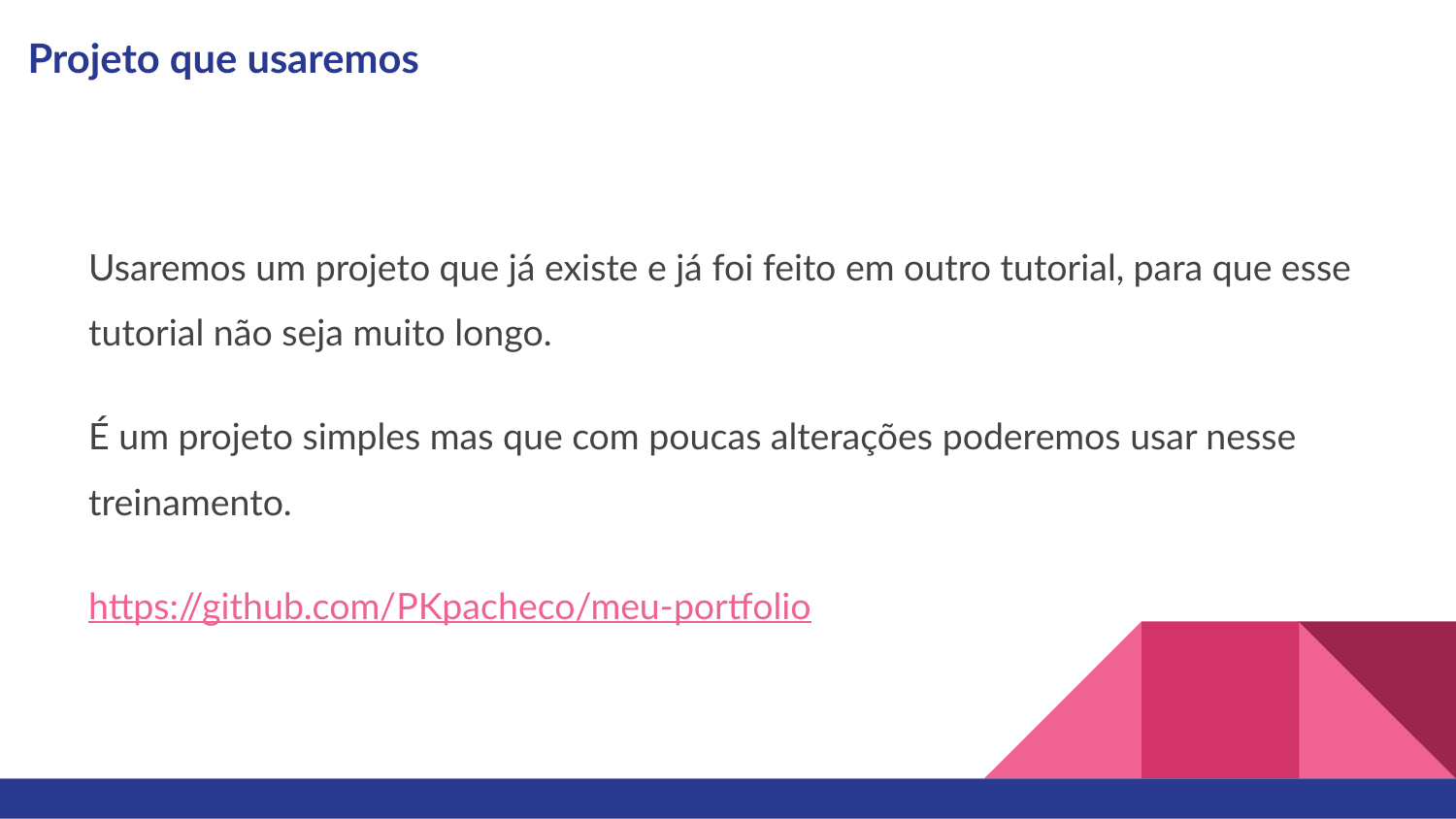

Projeto que usaremos
Usaremos um projeto que já existe e já foi feito em outro tutorial, para que esse tutorial não seja muito longo.
É um projeto simples mas que com poucas alterações poderemos usar nesse treinamento.
https://github.com/PKpacheco/meu-portfolio